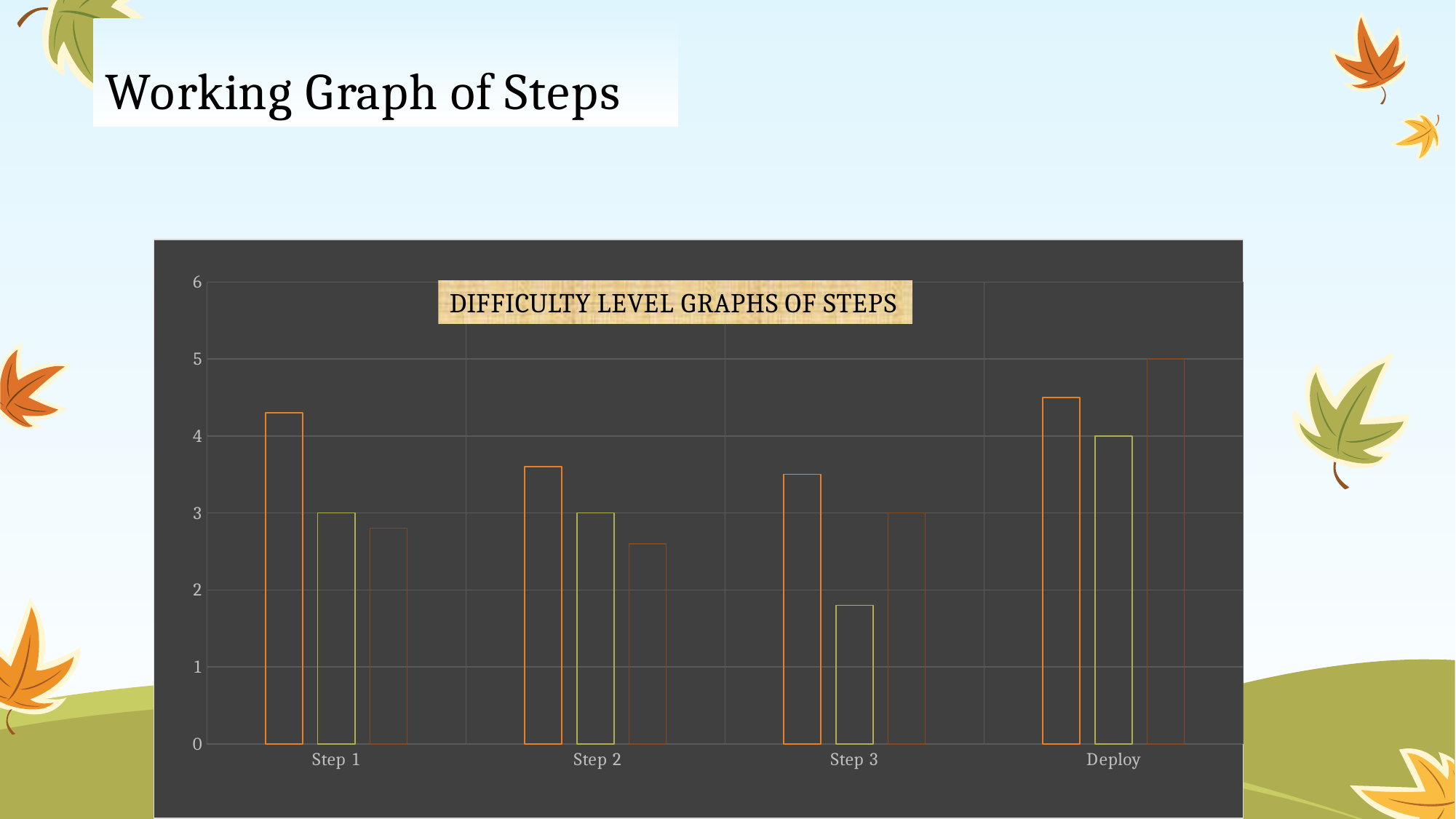

# Working Graph of Steps

### Chart

| Category | Column1 | Series 2 | Series 3 |
|---|---|---|---|
| Step 1 | 4.3 | 3.0 | 2.8 |
|  Step 2 | 3.6 | 3.0 | 2.6 |
| Step 3 | 3.5 | 1.8 | 3.0 |
| Deploy | 4.5 | 4.0 | 5.0 |
DIFFICULTY LEVEL GRAPHS OF STEPS